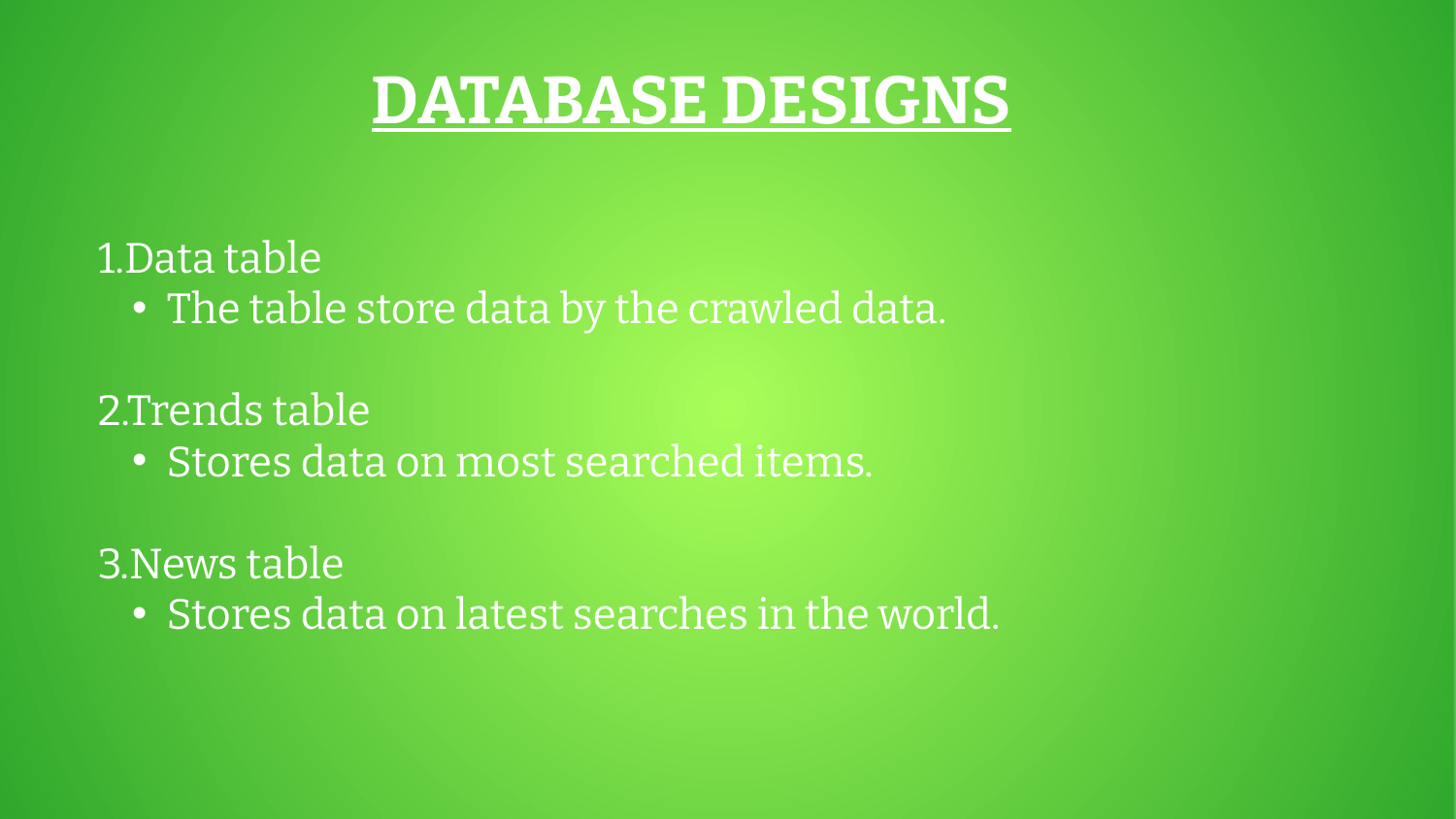

DATABASE DESIGNS
1.Data table
The table store data by the crawled data.

2.Trends table
Stores data on most searched items.

3.News table
Stores data on latest searches in the world.